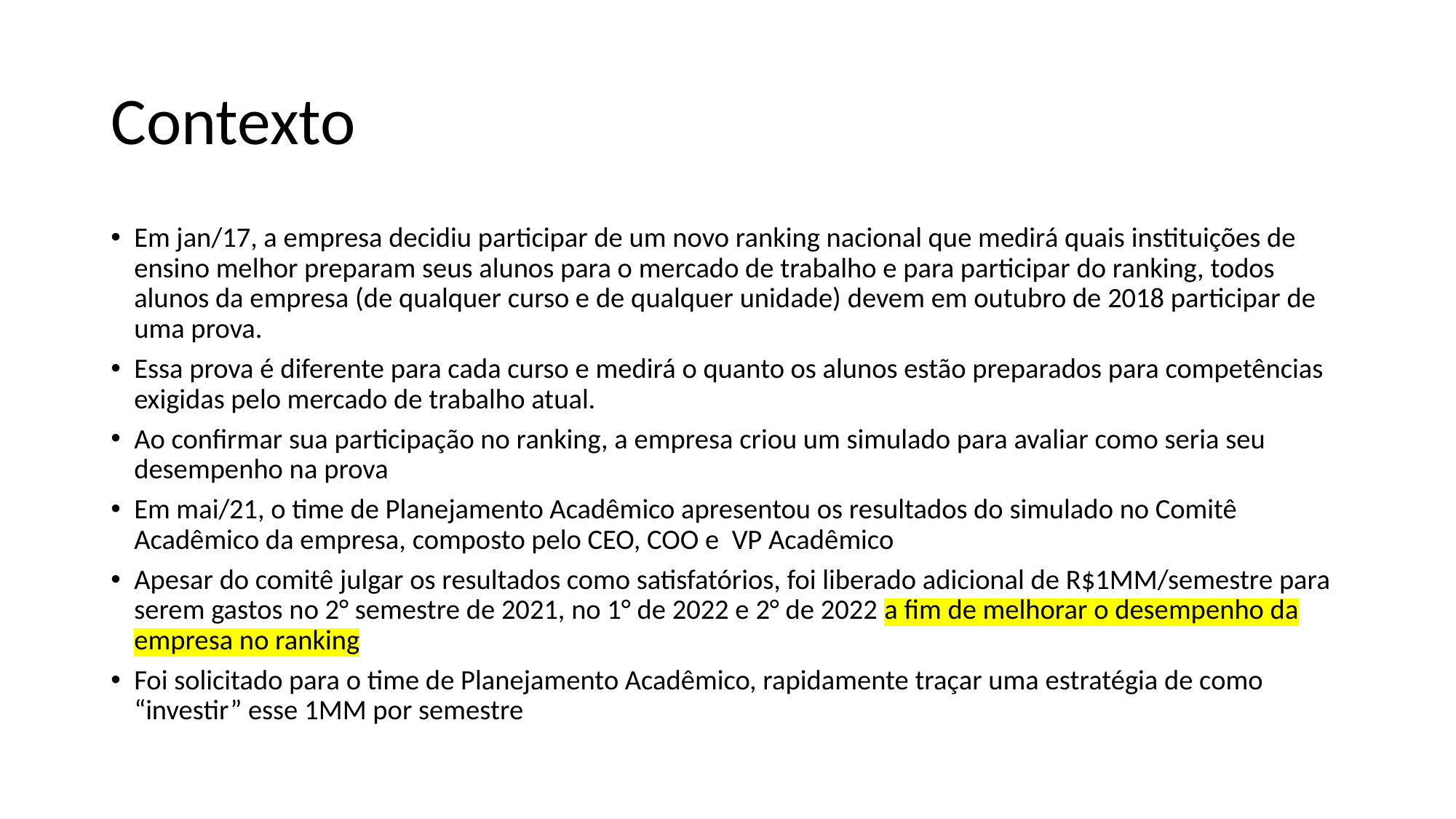

# Contexto
Em jan/17, a empresa decidiu participar de um novo ranking nacional que medirá quais instituições de ensino melhor preparam seus alunos para o mercado de trabalho e para participar do ranking, todos alunos da empresa (de qualquer curso e de qualquer unidade) devem em outubro de 2018 participar de uma prova.
Essa prova é diferente para cada curso e medirá o quanto os alunos estão preparados para competências exigidas pelo mercado de trabalho atual.
Ao confirmar sua participação no ranking, a empresa criou um simulado para avaliar como seria seu desempenho na prova
Em mai/21, o time de Planejamento Acadêmico apresentou os resultados do simulado no Comitê Acadêmico da empresa, composto pelo CEO, COO e  VP Acadêmico
Apesar do comitê julgar os resultados como satisfatórios, foi liberado adicional de R$1MM/semestre para serem gastos no 2° semestre de 2021, no 1° de 2022 e 2° de 2022 a fim de melhorar o desempenho da empresa no ranking
Foi solicitado para o time de Planejamento Acadêmico, rapidamente traçar uma estratégia de como “investir” esse 1MM por semestre